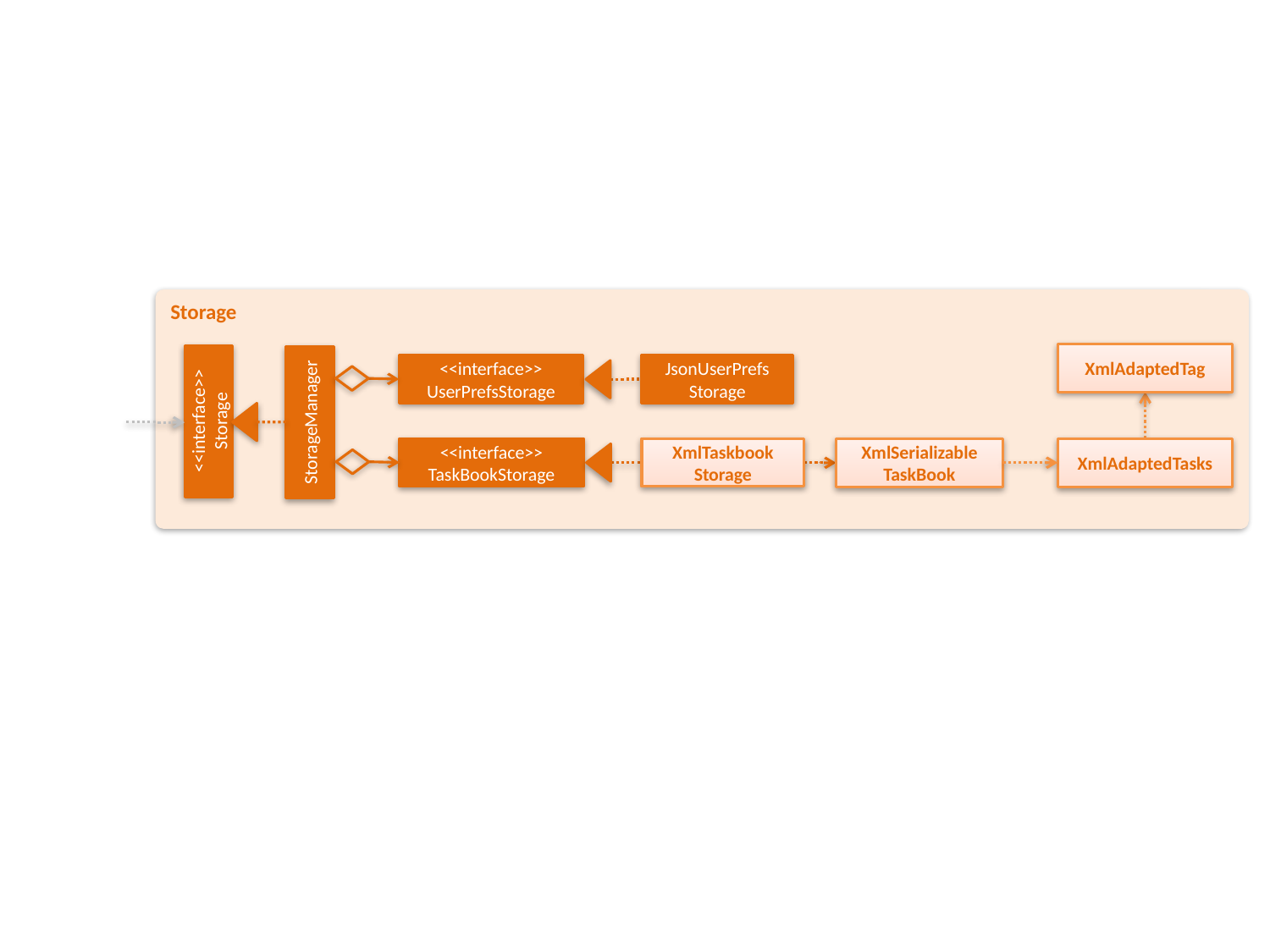

Storage
XmlAdaptedTag
<<interface>>
UserPrefsStorage
JsonUserPrefs
Storage

<<interface>>
Storage
StorageManager

<<interface>>
TaskBookStorage
XmlTaskbook
Storage
XmlAdaptedTasks
XmlSerializable
TaskBook